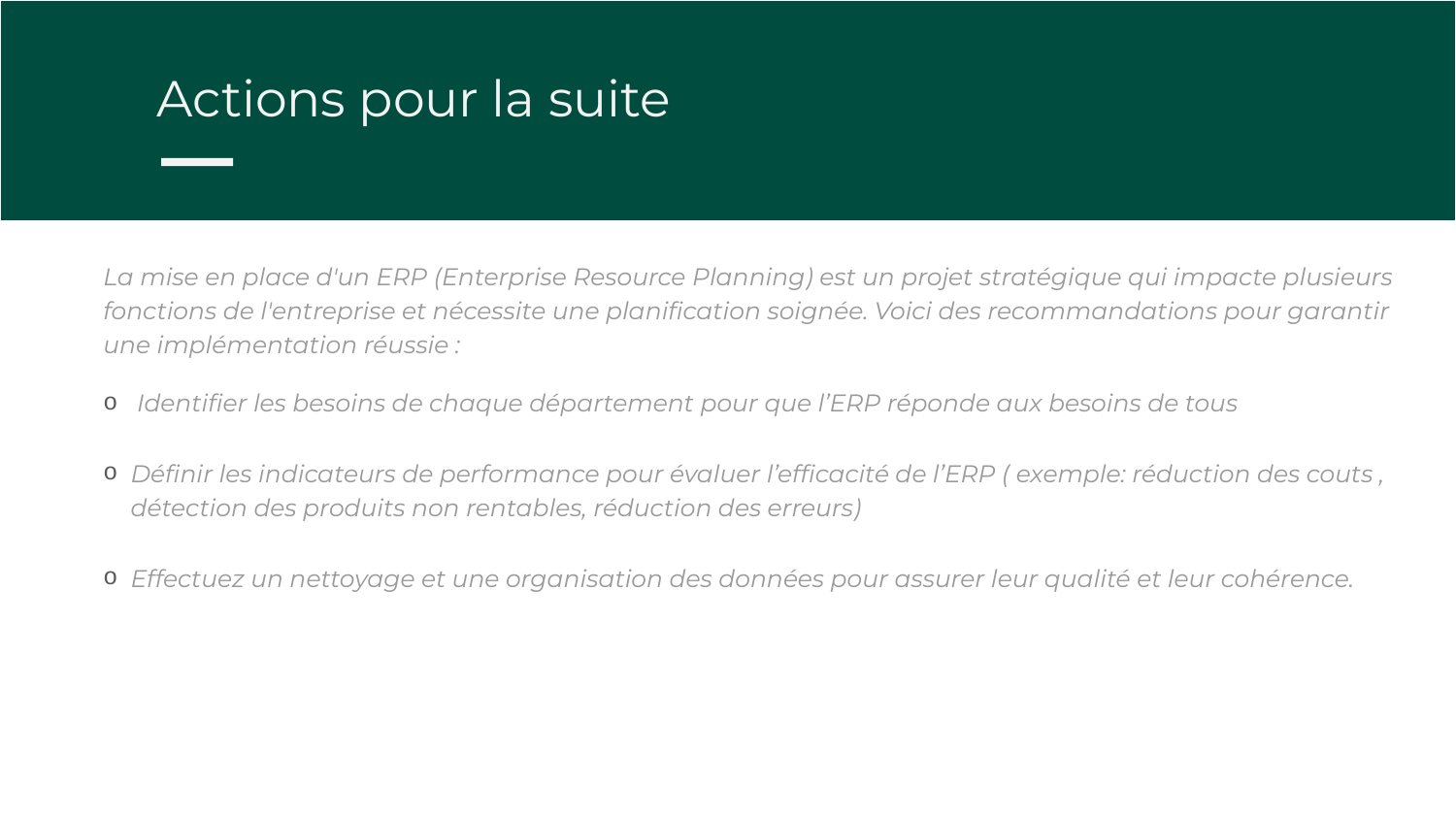

Actions pour la suite

La mise en place d'un ERP (Enterprise Resource Planning) est un projet stratégique qui impacte plusieurs fonctions de l'entreprise et nécessite une planification soignée. Voici des recommandations pour garantir une implémentation réussie :
 Identifier les besoins de chaque département pour que l’ERP réponde aux besoins de tous
Définir les indicateurs de performance pour évaluer l’efficacité de l’ERP ( exemple: réduction des couts , détection des produits non rentables, réduction des erreurs)
Effectuez un nettoyage et une organisation des données pour assurer leur qualité et leur cohérence.